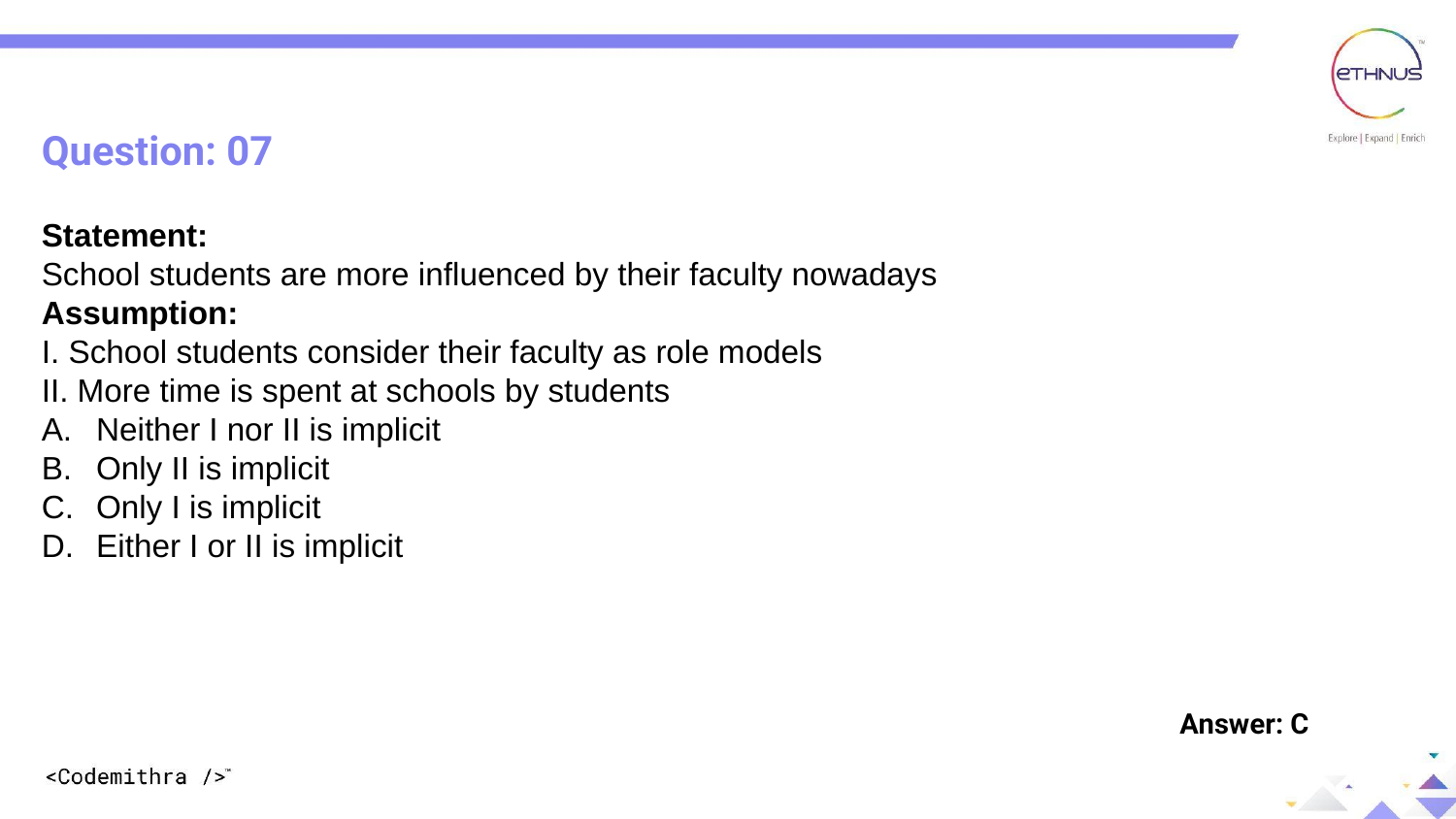

Question: 01
Question: 07
Statement:
School students are more influenced by their faculty nowadays
Assumption:
I. School students consider their faculty as role models
II. More time is spent at schools by students
Neither I nor II is implicit
Only II is implicit
Only I is implicit
Either I or II is implicit

Answer: C